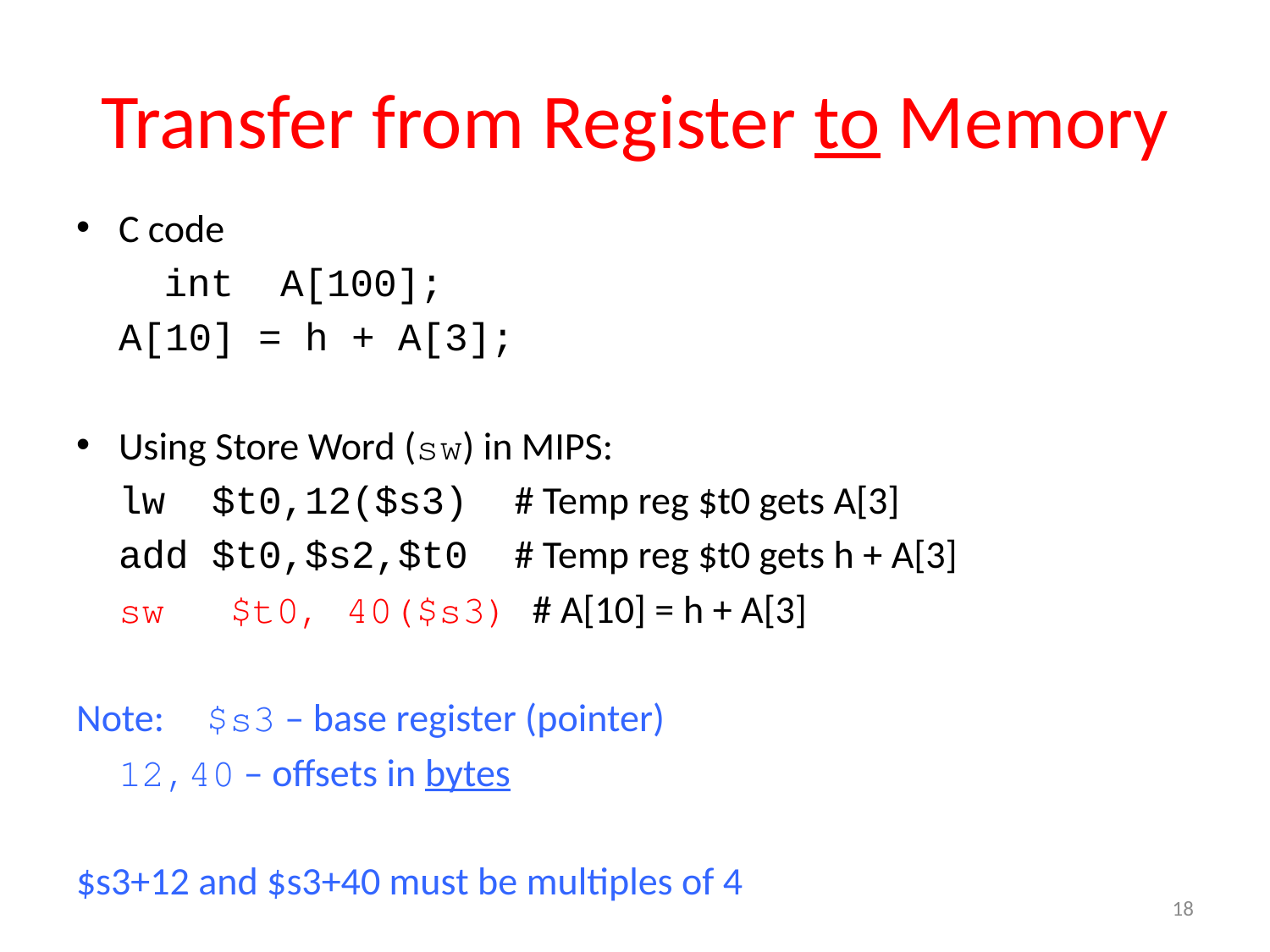

# Transfer from Register to Memory
C code
	int  A[100];
		A[10] = h + A[3];

Using Store Word (sw) in MIPS:
	lw  $t0,12($s3)  # Temp reg $t0 gets A[3]
	add $t0,$s2,$t0  # Temp reg $t0 gets h + A[3]
	sw	 $t0, 40($s3) # A[10] = h + A[3]

Note: 		$s3 – base register (pointer)
				12,40 – offsets in bytes

$s3+12 and $s3+40 must be multiples of 4
18